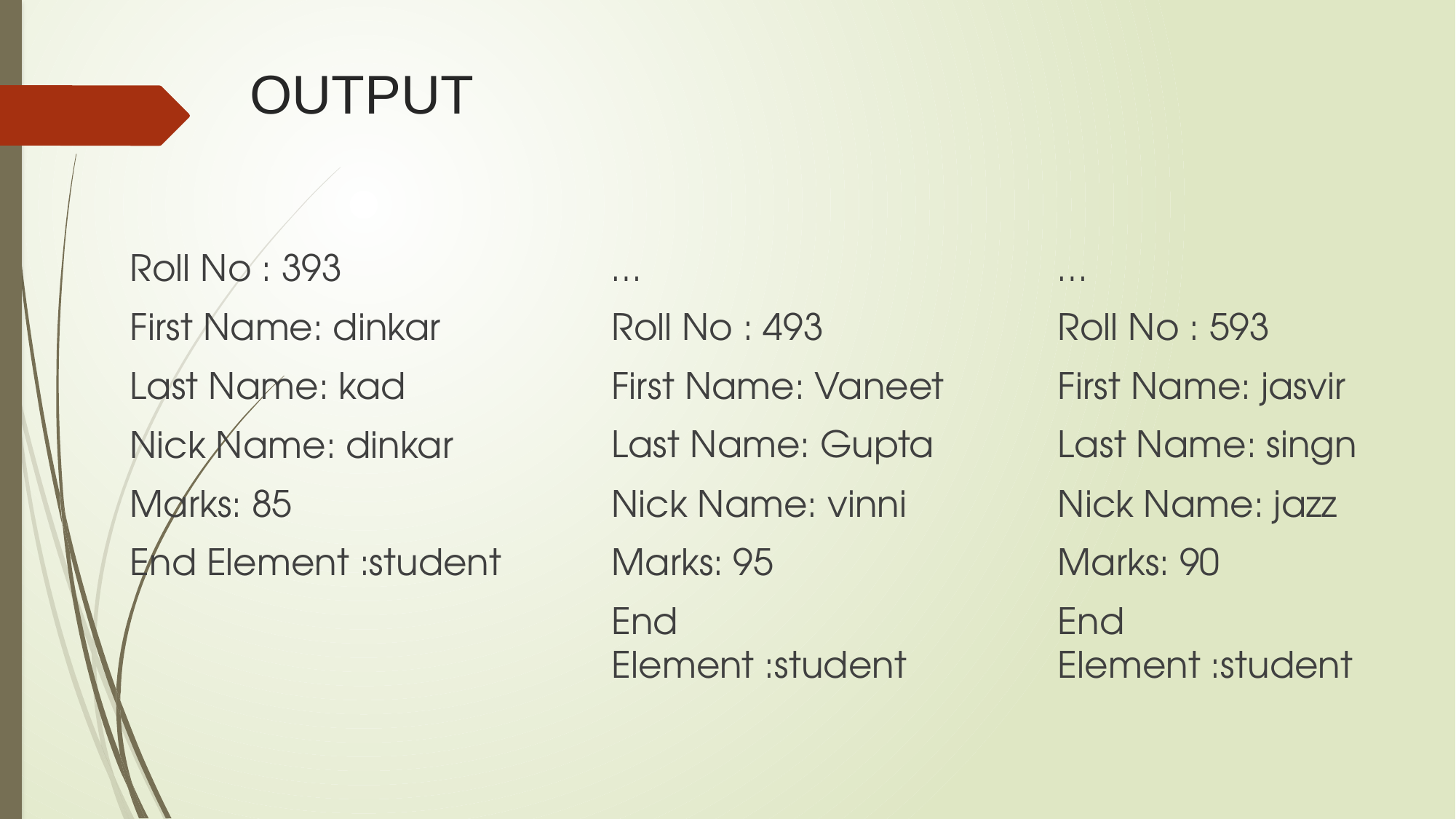

# OUTPUT
…
Roll No : 593
First Name: jasvir
Last Name: singn
Nick Name: jazz
Marks: 90
End Element :student
…
Roll No : 493
First Name: Vaneet
Last Name: Gupta
Nick Name: vinni
Marks: 95
End Element :student
Roll No : 393
First Name: dinkar
Last Name: kad
Nick Name: dinkar
Marks: 85
End Element :student